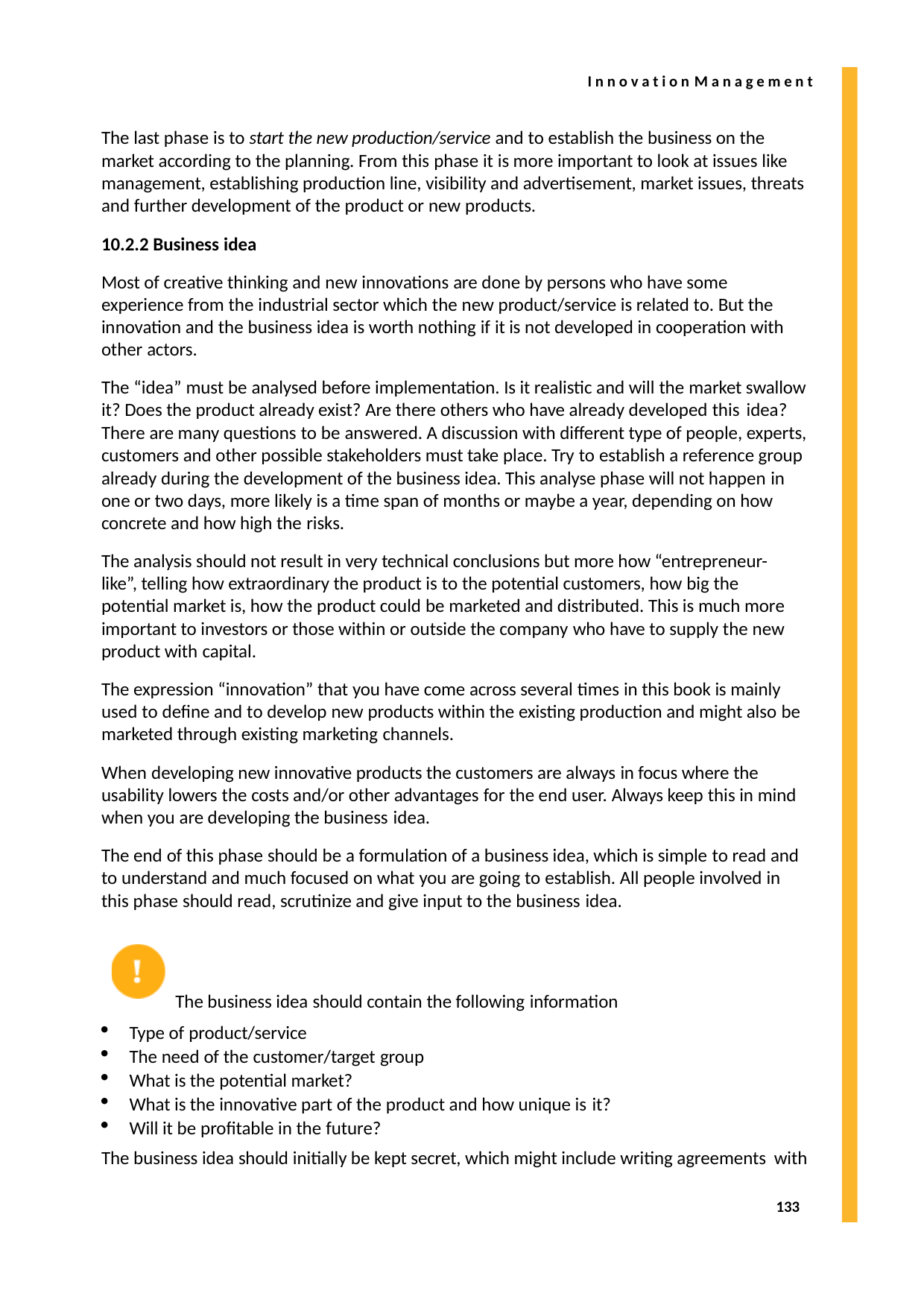

I n n o v a t i o n M a n a g e m e n t

The last phase is to start the new production/service and to establish the business on the  market according to the planning. From this phase it is more important to look at issues like  management, establishing production line, visibility and advertisement, market issues, threats  and further development of the product or new products.
10.2.2 Business idea
Most of creative thinking and new innovations are done by persons who have some  experience from the industrial sector which the new product/service is related to. But the  innovation and the business idea is worth nothing if it is not developed in cooperation with  other actors.
The “idea” must be analysed before implementation. Is it realistic and will the market swallow  it? Does the product already exist? Are there others who have already developed this idea?
There are many questions to be answered. A discussion with different type of people, experts,  customers and other possible stakeholders must take place. Try to establish a reference group  already during the development of the business idea. This analyse phase will not happen in  one or two days, more likely is a time span of months or maybe a year, depending on how  concrete and how high the risks.
The analysis should not result in very technical conclusions but more how “entrepreneur-  like”, telling how extraordinary the product is to the potential customers, how big the  potential market is, how the product could be marketed and distributed. This is much more  important to investors or those within or outside the company who have to supply the new  product with capital.
The expression “innovation” that you have come across several times in this book is mainly  used to define and to develop new products within the existing production and might also be  marketed through existing marketing channels.
When developing new innovative products the customers are always in focus where the  usability lowers the costs and/or other advantages for the end user. Always keep this in mind  when you are developing the business idea.
The end of this phase should be a formulation of a business idea, which is simple to read and  to understand and much focused on what you are going to establish. All people involved in  this phase should read, scrutinize and give input to the business idea.

The business idea should contain the following information
Type of product/service
The need of the customer/target group
What is the potential market?
What is the innovative part of the product and how unique is it?
Will it be profitable in the future?
The business idea should initially be kept secret, which might include writing agreements with

133